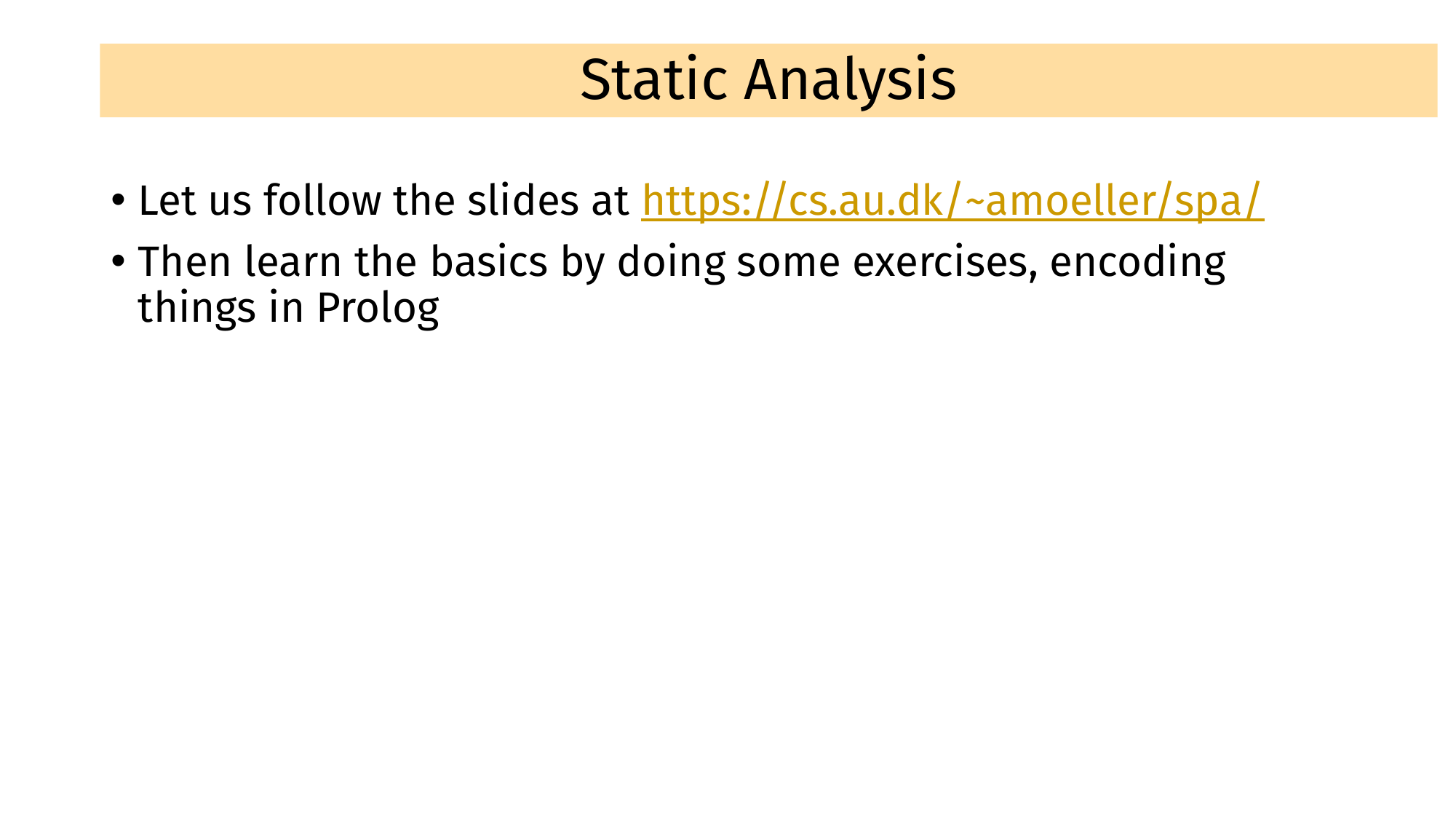

# Static Analysis
Let us follow the slides at https://cs.au.dk/~amoeller/spa/
Then learn the basics by doing some exercises, encoding things in Prolog